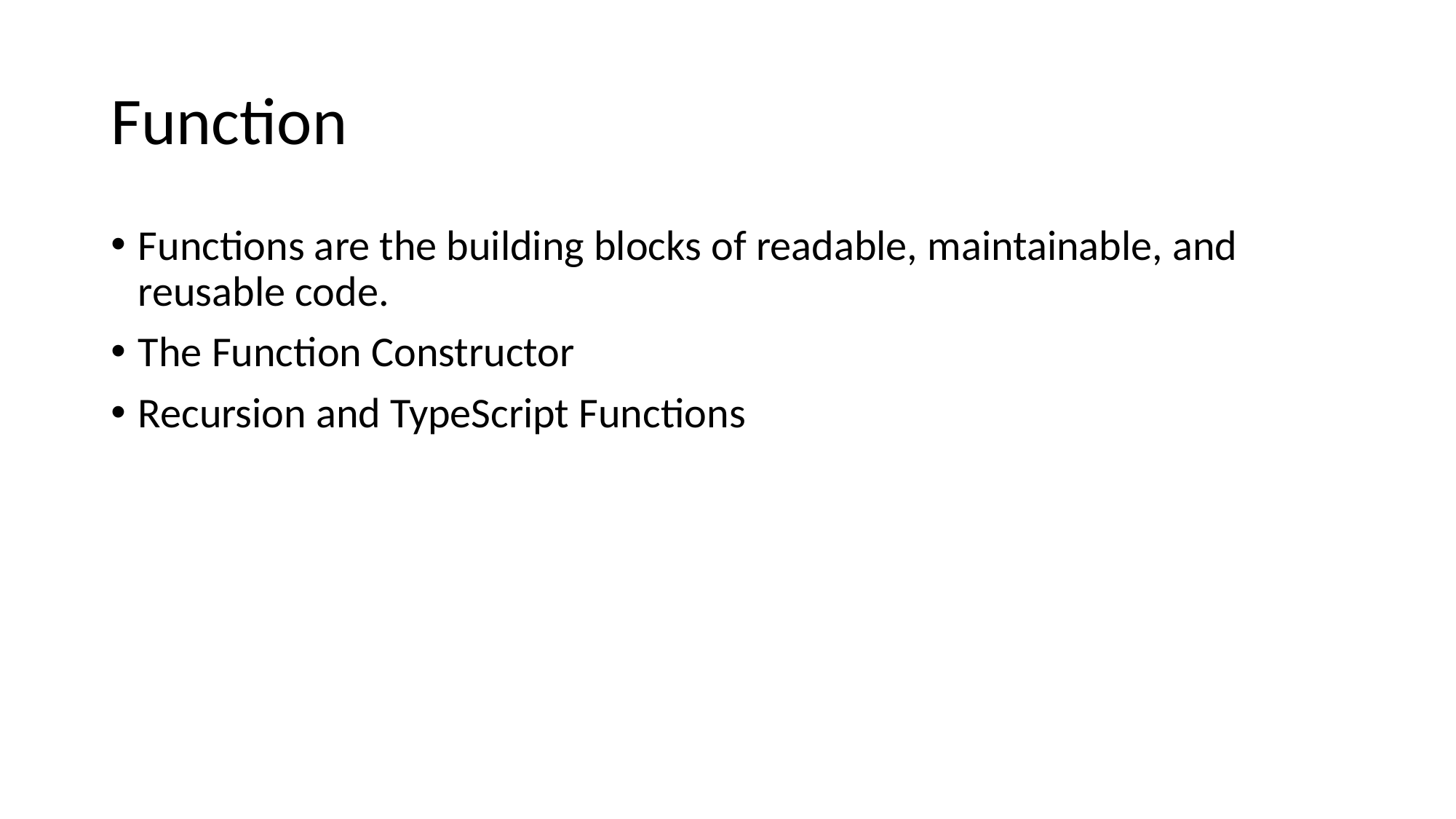

# Function
Functions are the building blocks of readable, maintainable, and reusable code.
The Function Constructor
Recursion and TypeScript Functions